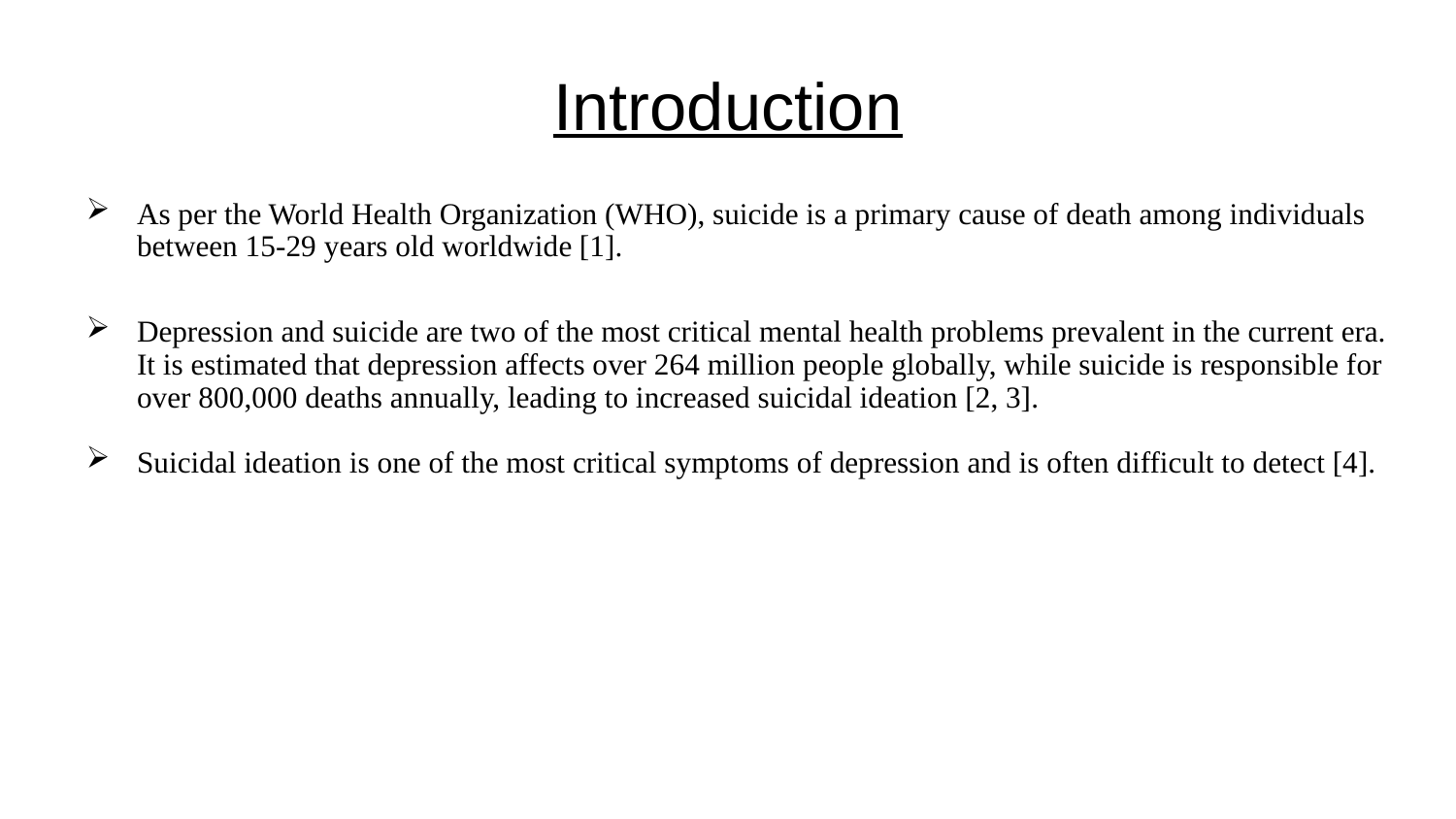

# Introduction
As per the World Health Organization (WHO), suicide is a primary cause of death among individuals between 15-29 years old worldwide [1].

Depression and suicide are two of the most critical mental health problems prevalent in the current era. It is estimated that depression affects over 264 million people globally, while suicide is responsible for over 800,000 deaths annually, leading to increased suicidal ideation [2, 3].

Suicidal ideation is one of the most critical symptoms of depression and is often difficult to detect [4].